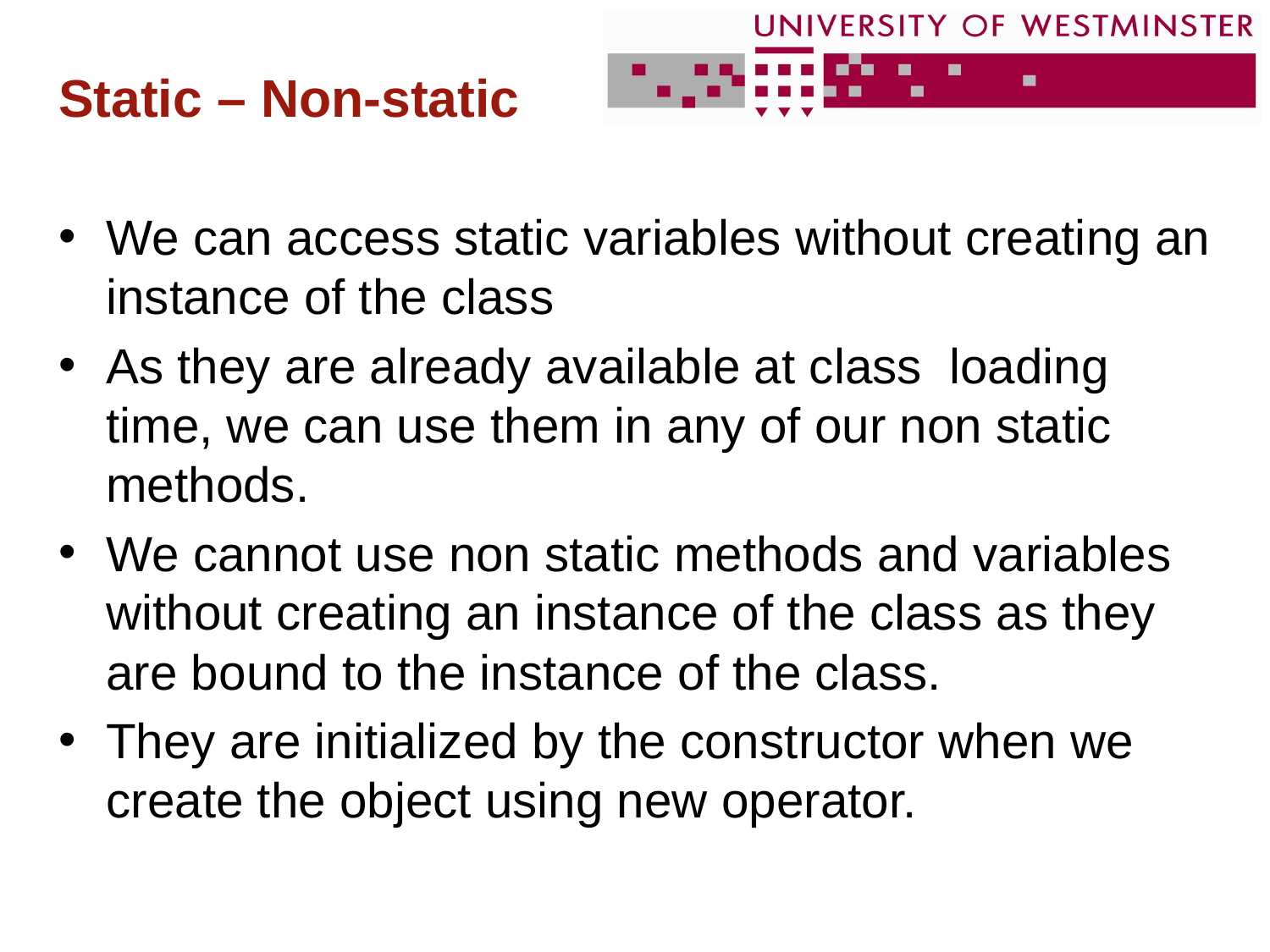

# Static – Non-static
We can access static variables without creating an instance of the class
As they are already available at class  loading time, we can use them in any of our non static methods.
We cannot use non static methods and variables without creating an instance of the class as they are bound to the instance of the class.
They are initialized by the constructor when we create the object using new operator.